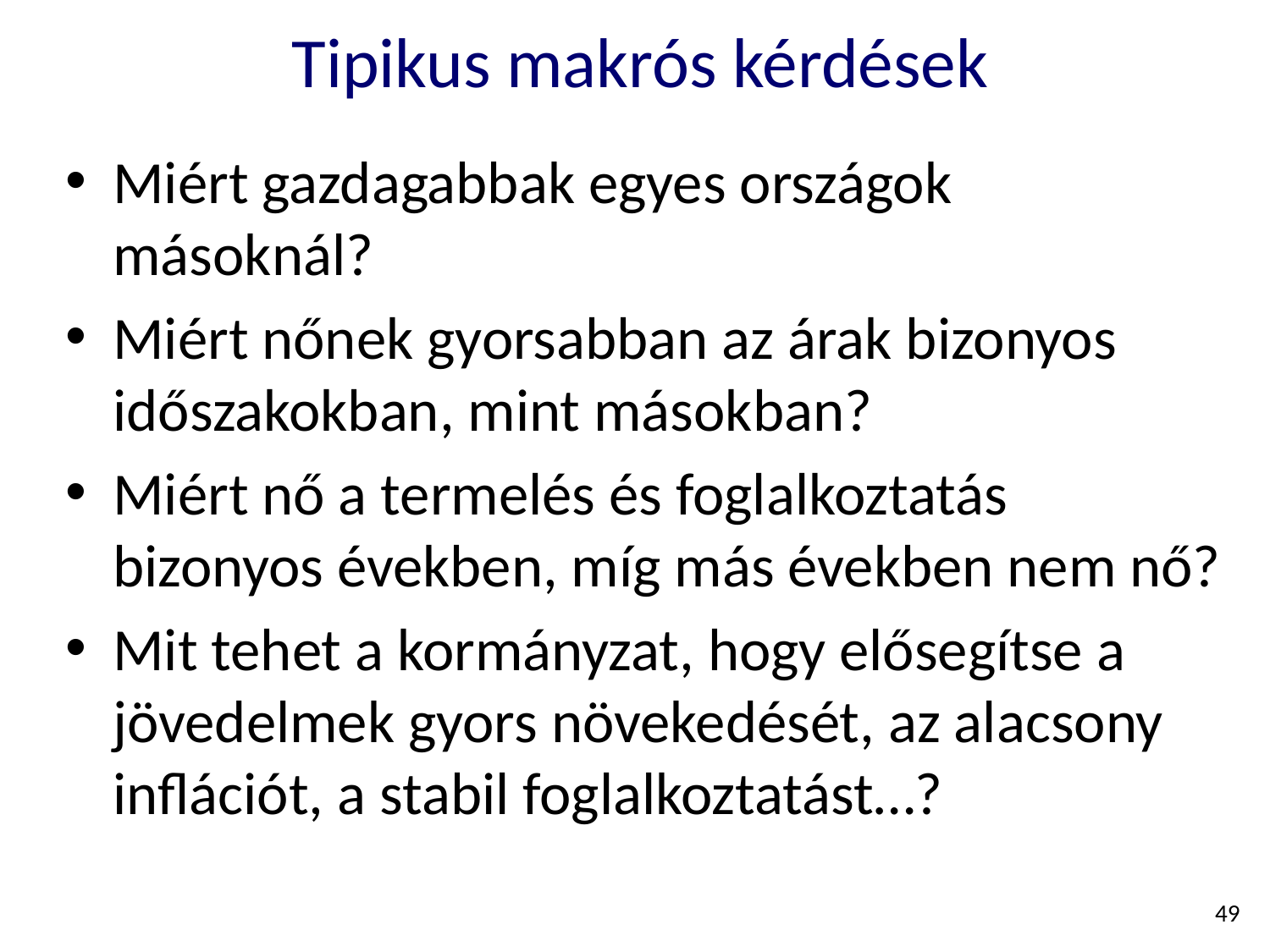

# Tipikus makrós kérdések
Miért gazdagabbak egyes országok másoknál?
Miért nőnek gyorsabban az árak bizonyos időszakokban, mint másokban?
Miért nő a termelés és foglalkoztatás bizonyos években, míg más években nem nő?
Mit tehet a kormányzat, hogy elősegítse a jövedelmek gyors növekedését, az alacsony inflációt, a stabil foglalkoztatást…?
49